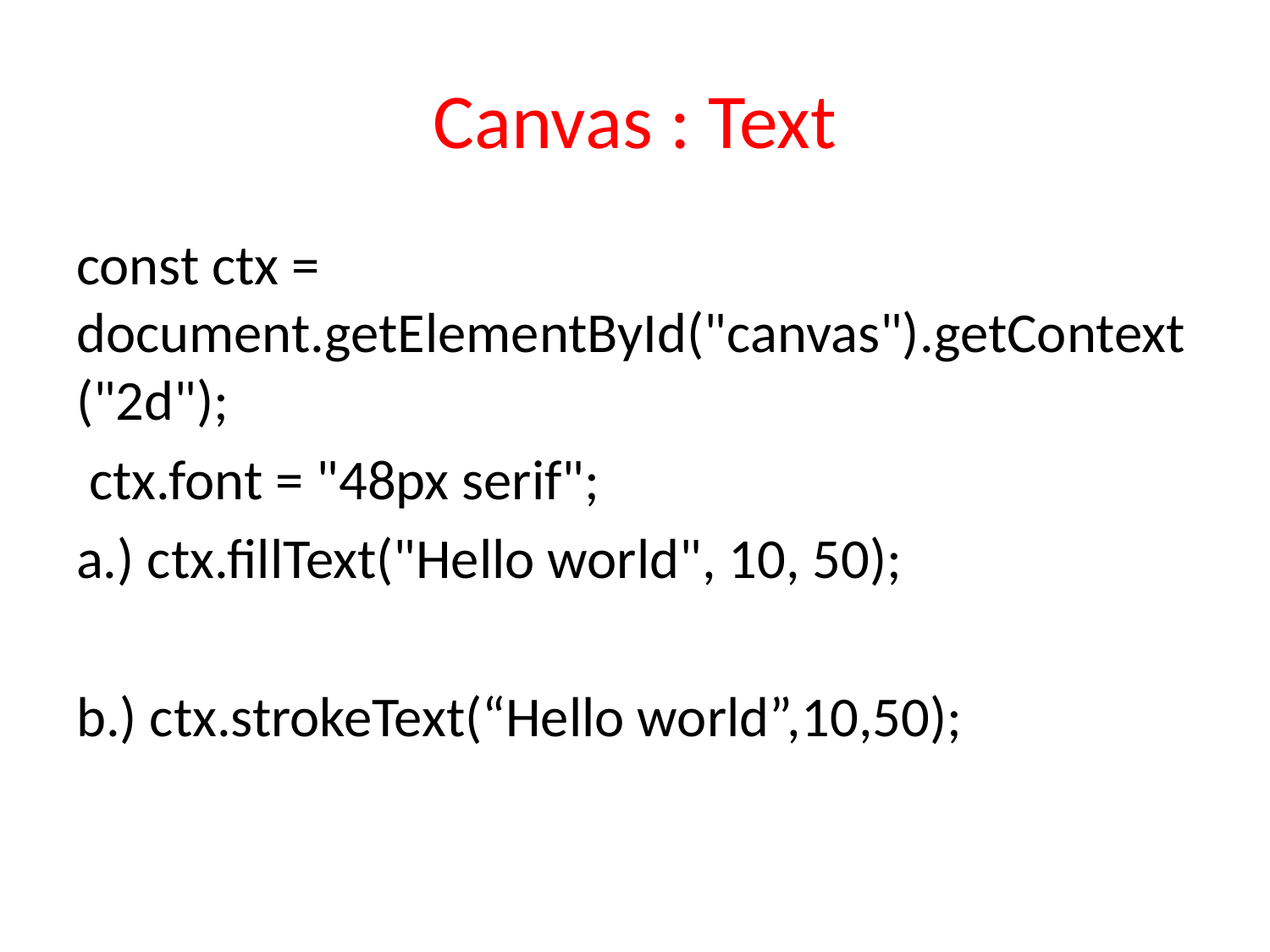

# Canvas : Text
const ctx = document.getElementById("canvas").getContext("2d");
 ctx.font = "48px serif";
a.) ctx.fillText("Hello world", 10, 50);

b.) ctx.strokeText(“Hello world”,10,50);